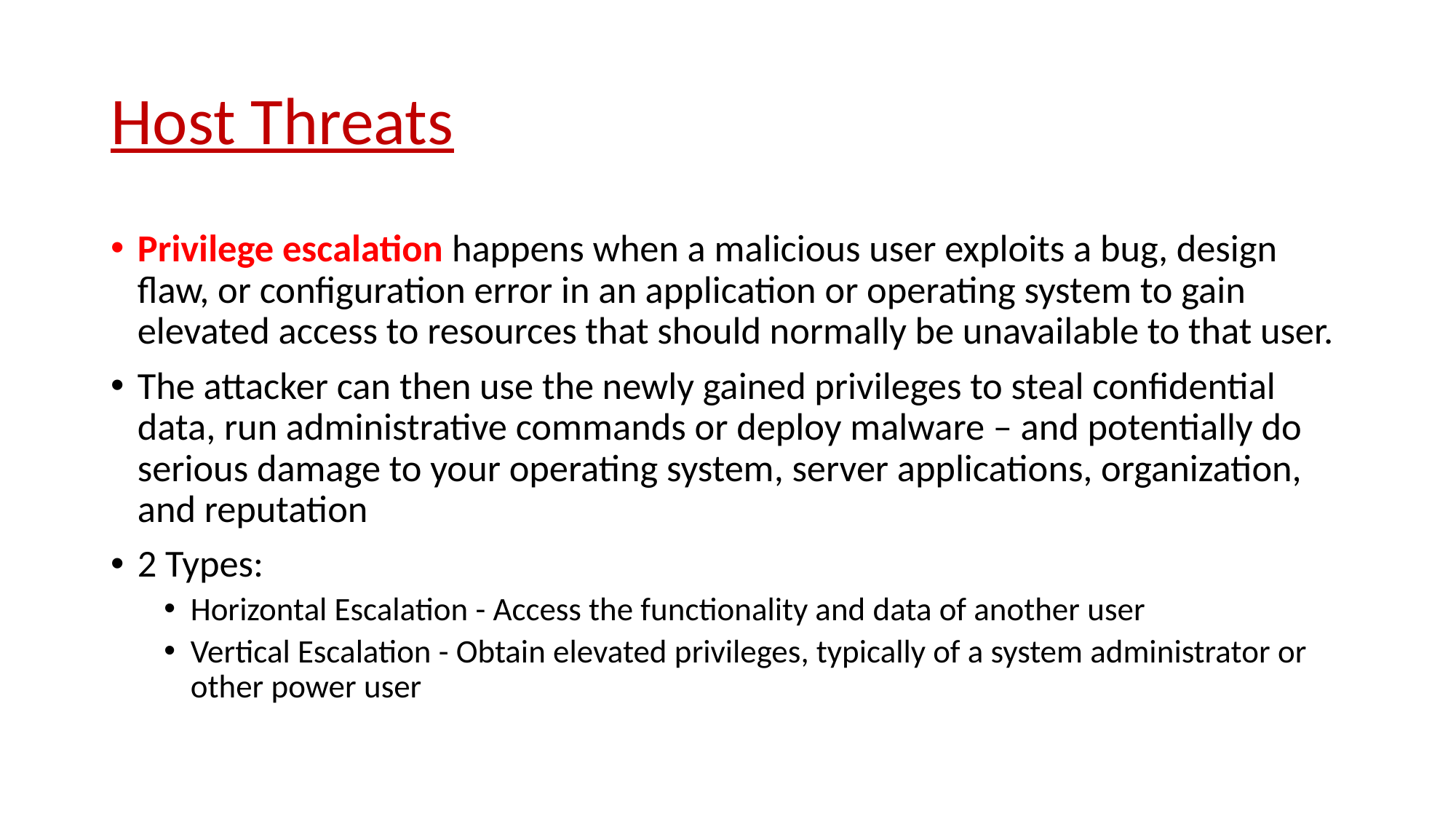

# Host Threats
Privilege escalation happens when a malicious user exploits a bug, design flaw, or configuration error in an application or operating system to gain elevated access to resources that should normally be unavailable to that user.
The attacker can then use the newly gained privileges to steal confidential data, run administrative commands or deploy malware – and potentially do serious damage to your operating system, server applications, organization, and reputation
2 Types:
Horizontal Escalation - Access the functionality and data of another user
Vertical Escalation - Obtain elevated privileges, typically of a system administrator or other power user